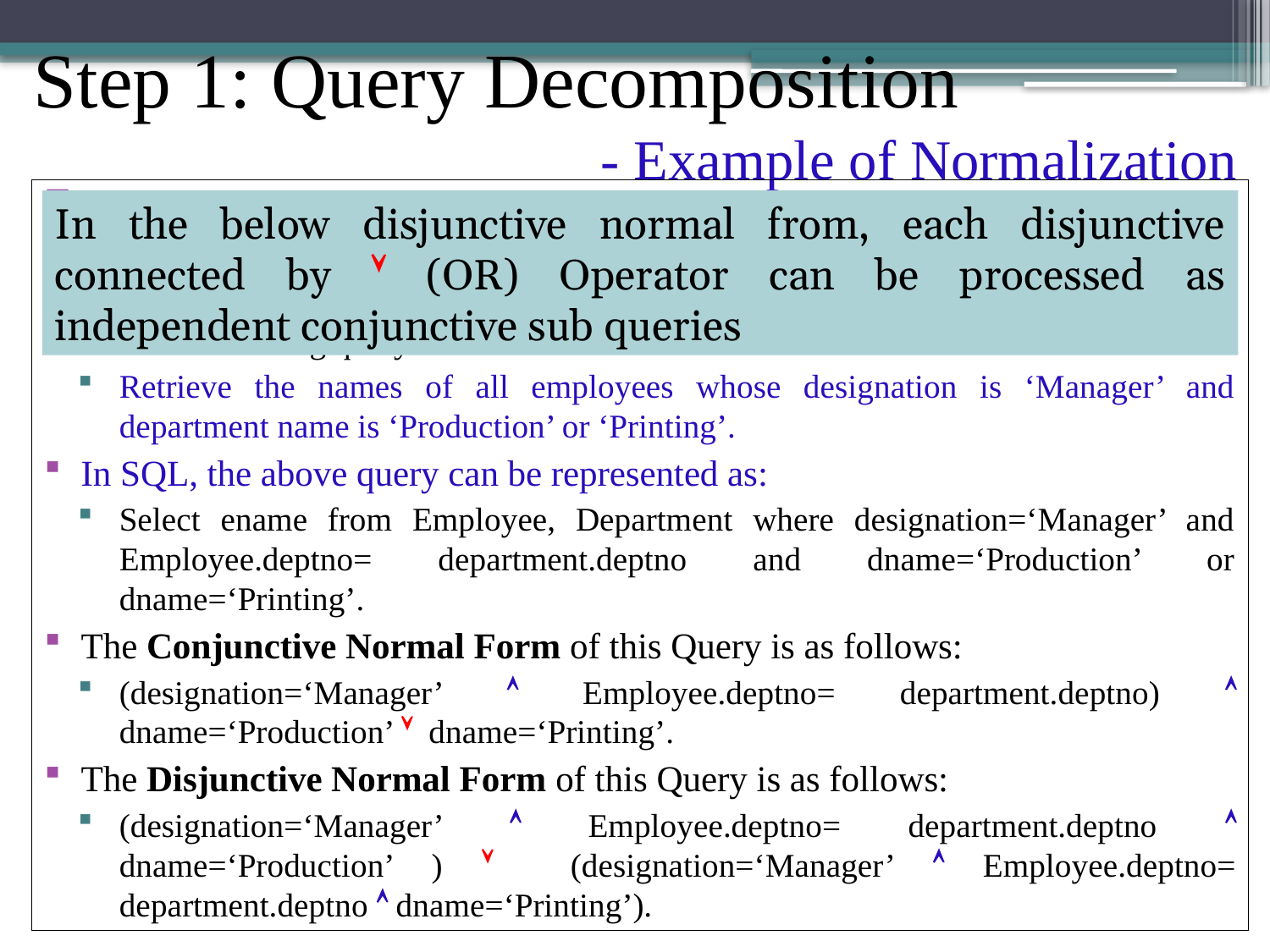

# Step 1: Query Decomposition - Example of Normalization
Consider the following 2 relations stored in distributed dB
Employee(Empid, Ename, Salary, Designation, Deptno)
Department(Deptno, Dname, Location)
And the following query for Normalization is:
Retrieve the names of all employees whose designation is ‘Manager’ and department name is ‘Production’ or ‘Printing’.
In SQL, the above query can be represented as:
Select ename from Employee, Department where designation=‘Manager’ and Employee.deptno= department.deptno and dname=‘Production’ or dname=‘Printing’.
The Conjunctive Normal Form of this Query is as follows:
(designation=‘Manager’ ∧ Employee.deptno= department.deptno) ∧ dname=‘Production’ ∨  dname=‘Printing’.
The Disjunctive Normal Form of this Query is as follows:
(designation=‘Manager’ ∧ Employee.deptno= department.deptno ∧ dname=‘Production’ ) ∨  (designation=‘Manager’ ∧ Employee.deptno= department.deptno ∧ dname=‘Printing’).

In the below disjunctive normal from, each disjunctive connected by ∨ (OR) Operator can be processed as independent conjunctive sub queries